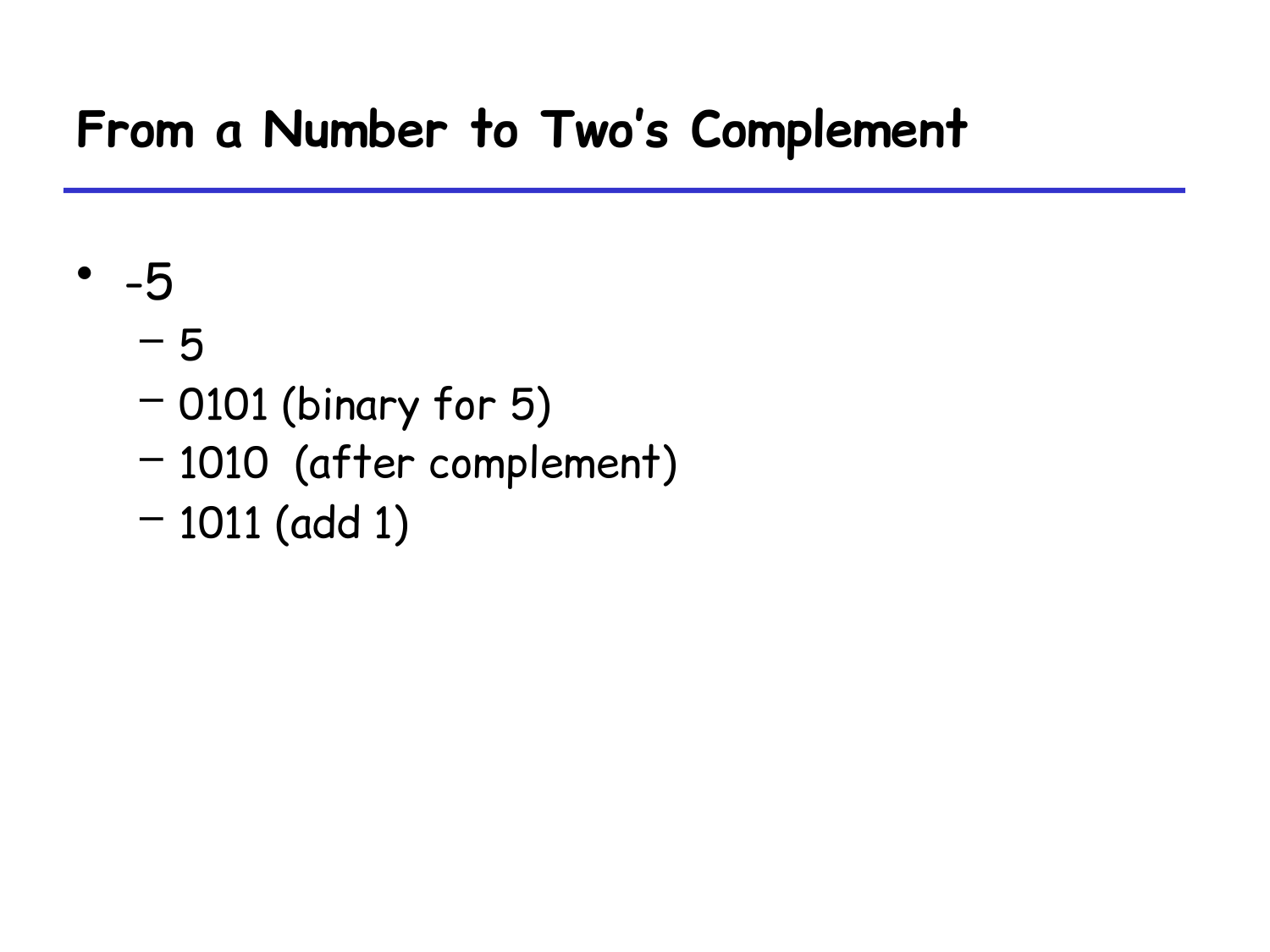

# From a Number to Two’s Complement
-5
5
0101 (binary for 5)
1010  (after complement)
1011 (add 1)
9